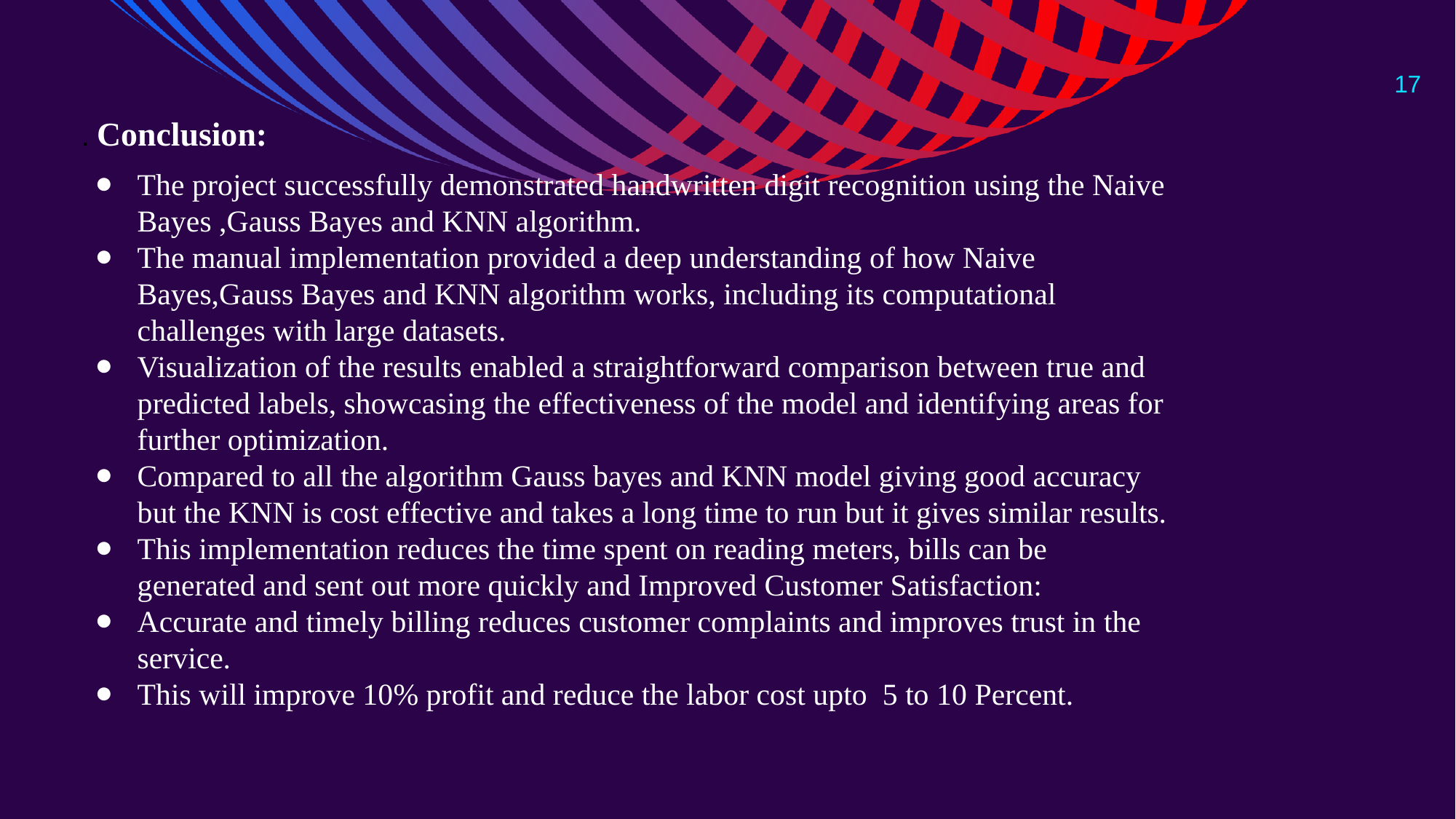

17
. Conclusion:
The project successfully demonstrated handwritten digit recognition using the Naive Bayes ,Gauss Bayes and KNN algorithm.
The manual implementation provided a deep understanding of how Naive Bayes,Gauss Bayes and KNN algorithm works, including its computational challenges with large datasets.
Visualization of the results enabled a straightforward comparison between true and predicted labels, showcasing the effectiveness of the model and identifying areas for further optimization.
Compared to all the algorithm Gauss bayes and KNN model giving good accuracy but the KNN is cost effective and takes a long time to run but it gives similar results.
This implementation reduces the time spent on reading meters, bills can be generated and sent out more quickly and Improved Customer Satisfaction:
Accurate and timely billing reduces customer complaints and improves trust in the service.
This will improve 10% profit and reduce the labor cost upto  5 to 10 Percent.